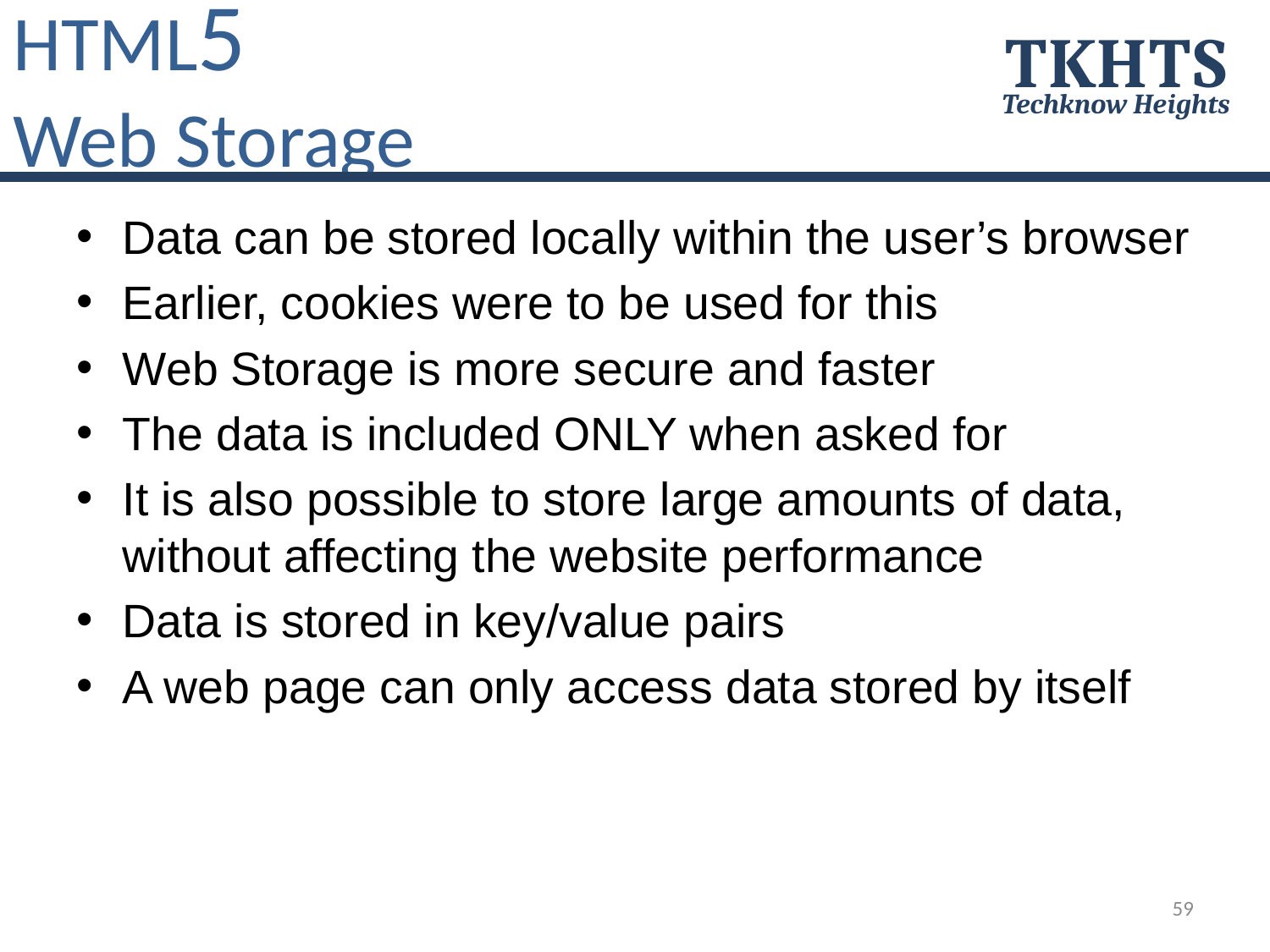

HTML5
Web Storage
TKHTS
Techknow Heights

Data can be stored locally within the user’s browser
Earlier, cookies were to be used for this
Web Storage is more secure and faster
The data is included ONLY when asked for
It is also possible to store large amounts of data, without affecting the website performance
Data is stored in key/value pairs
A web page can only access data stored by itself
59